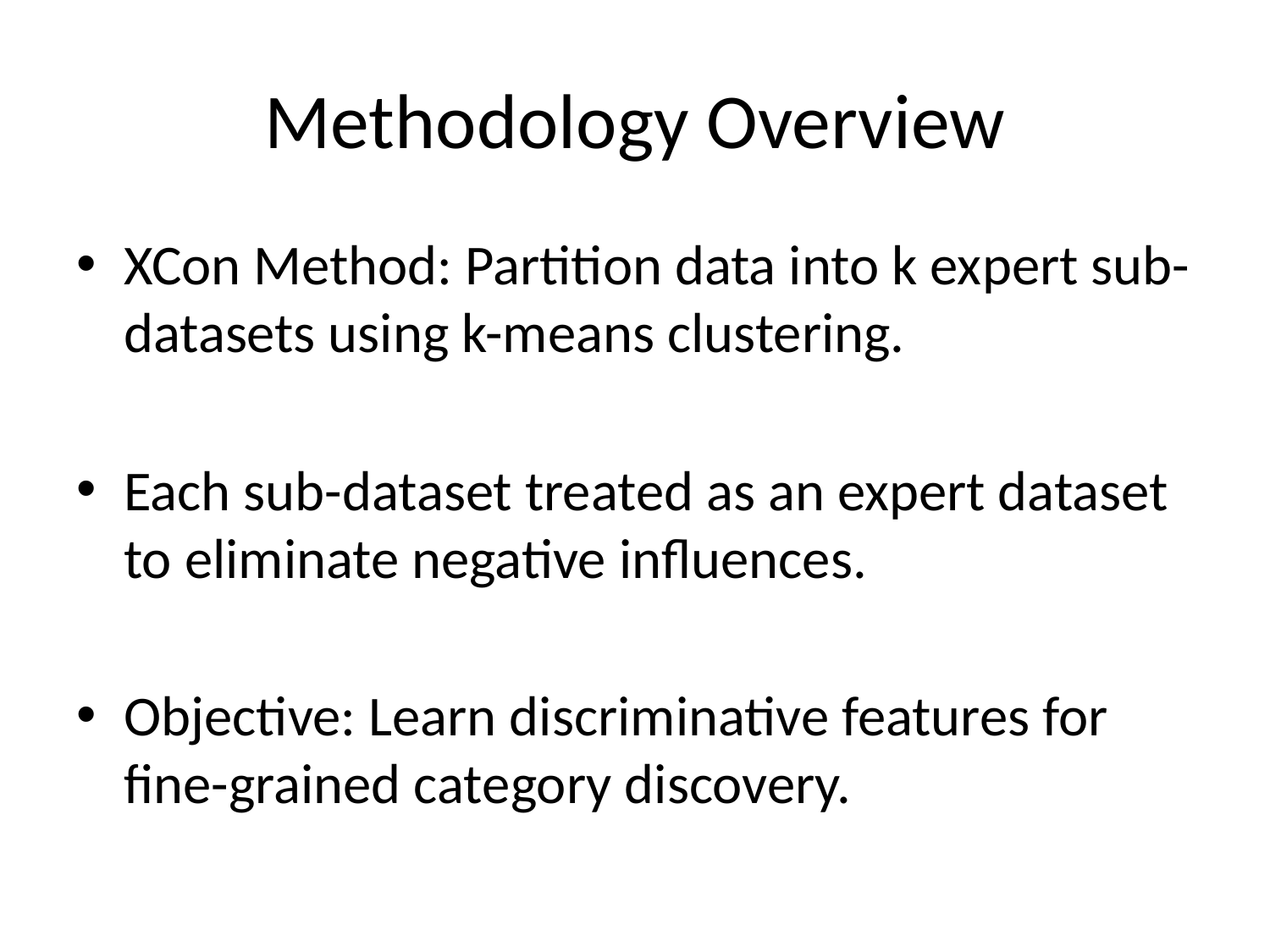

# Methodology Overview
XCon Method: Partition data into k expert sub-datasets using k-means clustering.

Each sub-dataset treated as an expert dataset to eliminate negative influences.

Objective: Learn discriminative features for fine-grained category discovery.